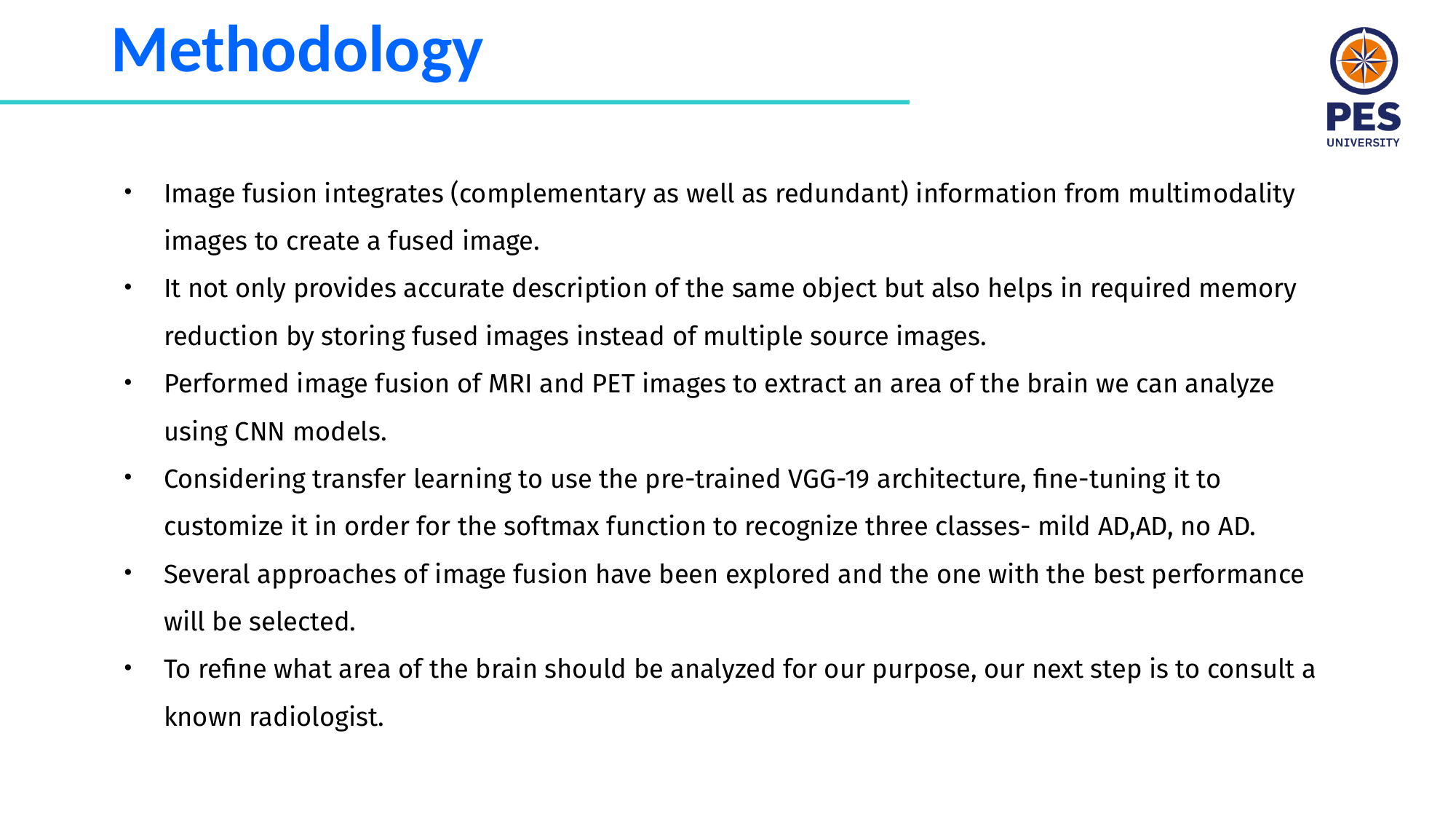

# Methodology
Image fusion integrates (complementary as well as redundant) information from multimodality images to create a fused image.
It not only provides accurate description of the same object but also helps in required memory reduction by storing fused images instead of multiple source images.
Performed image fusion of MRI and PET images to extract an area of the brain we can analyze using CNN models.
Considering transfer learning to use the pre-trained VGG-19 architecture, fine-tuning it to customize it in order for the softmax function to recognize three classes- mild AD,AD, no AD.
Several approaches of image fusion have been explored and the one with the best performance will be selected.
To refine what area of the brain should be analyzed for our purpose, our next step is to consult a known radiologist.